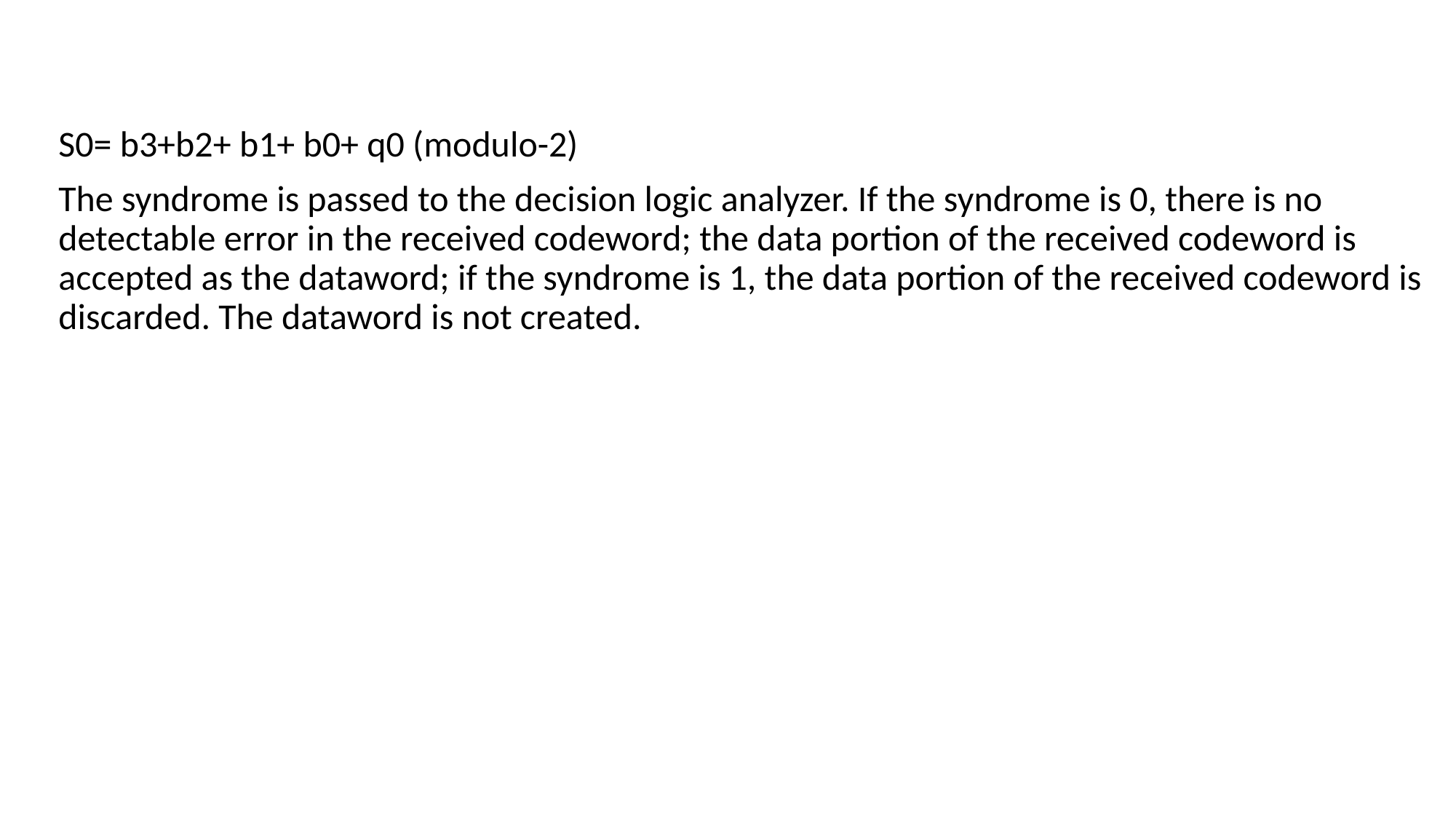

#
S0= b3+b2+ b1+ b0+ q0 (modulo-2)
The syndrome is passed to the decision logic analyzer. If the syndrome is 0, there is no detectable error in the received codeword; the data portion of the received codeword is accepted as the dataword; if the syndrome is 1, the data portion of the received codeword is discarded. The dataword is not created.